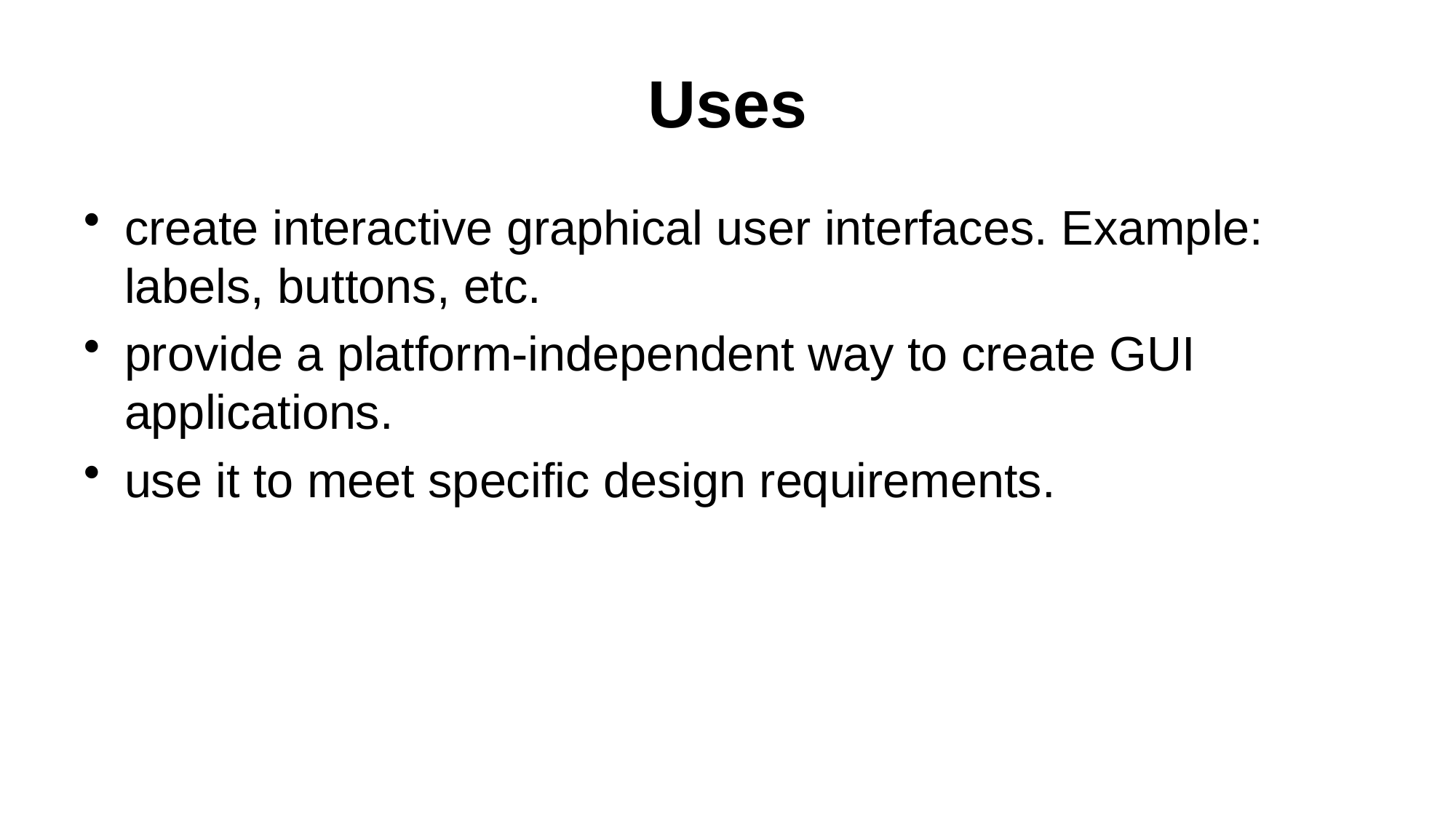

# Uses
create interactive graphical user interfaces. Example: labels, buttons, etc.
provide a platform-independent way to create GUI applications.
use it to meet specific design requirements.